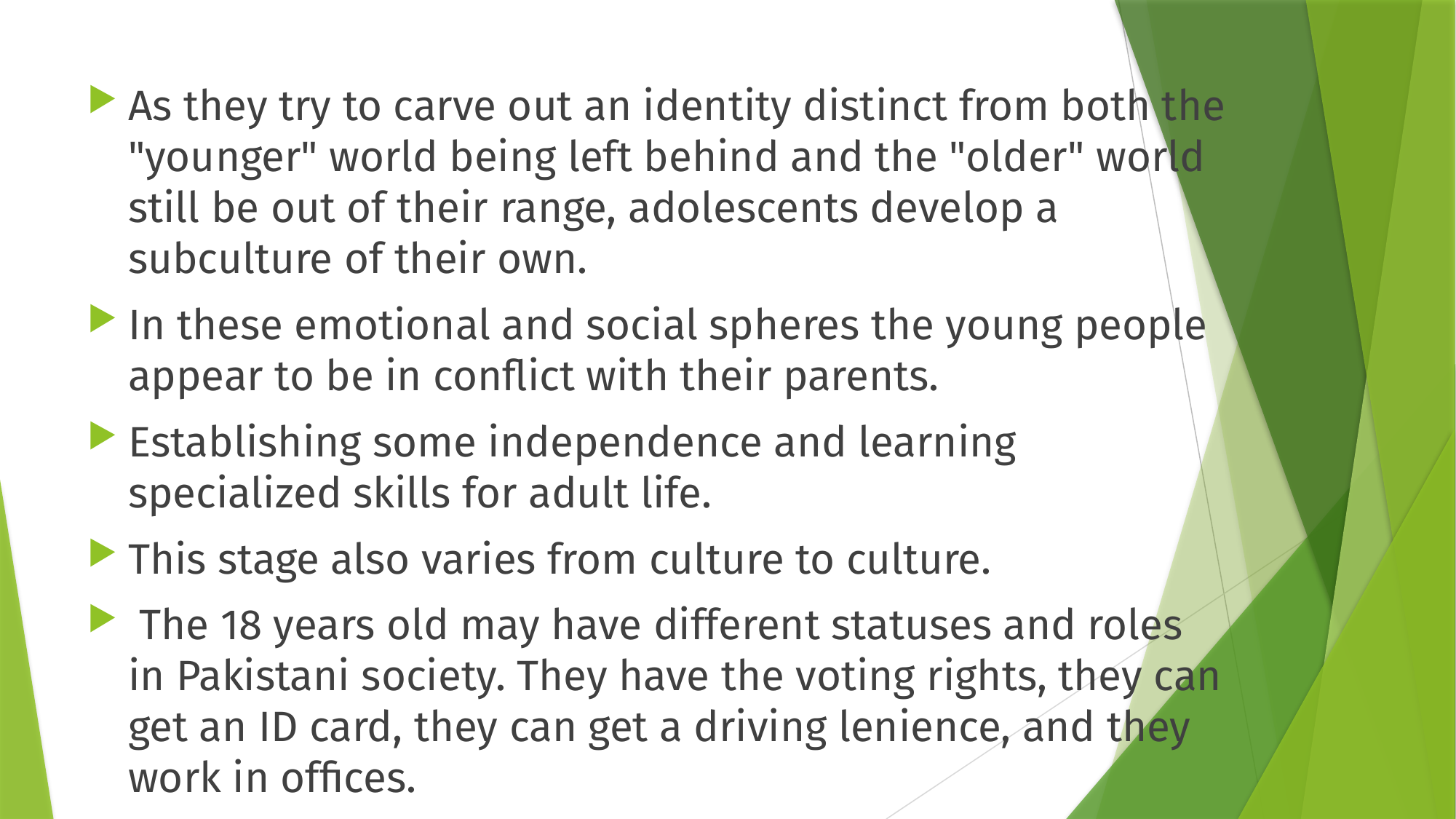

As they try to carve out an identity distinct from both the "younger" world being left behind and the "older" world still be out of their range, adolescents develop a subculture of their own.
In these emotional and social spheres the young people appear to be in conflict with their parents.
Establishing some independence and learning specialized skills for adult life.
This stage also varies from culture to culture.
 The 18 years old may have different statuses and roles in Pakistani society. They have the voting rights, they can get an ID card, they can get a driving lenience, and they work in offices.
#